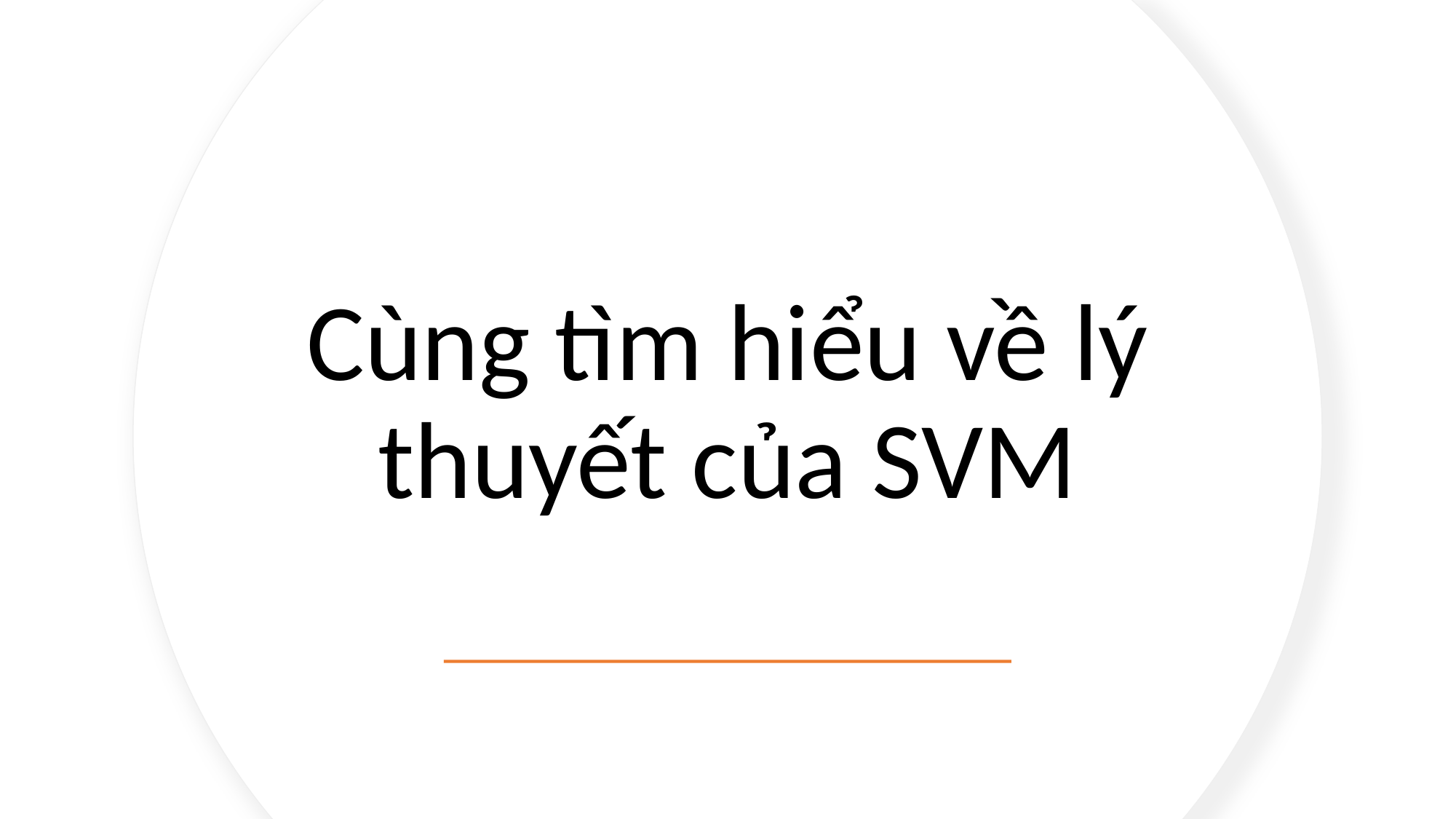

# Cùng tìm hiểu về lý thuyết của SVM